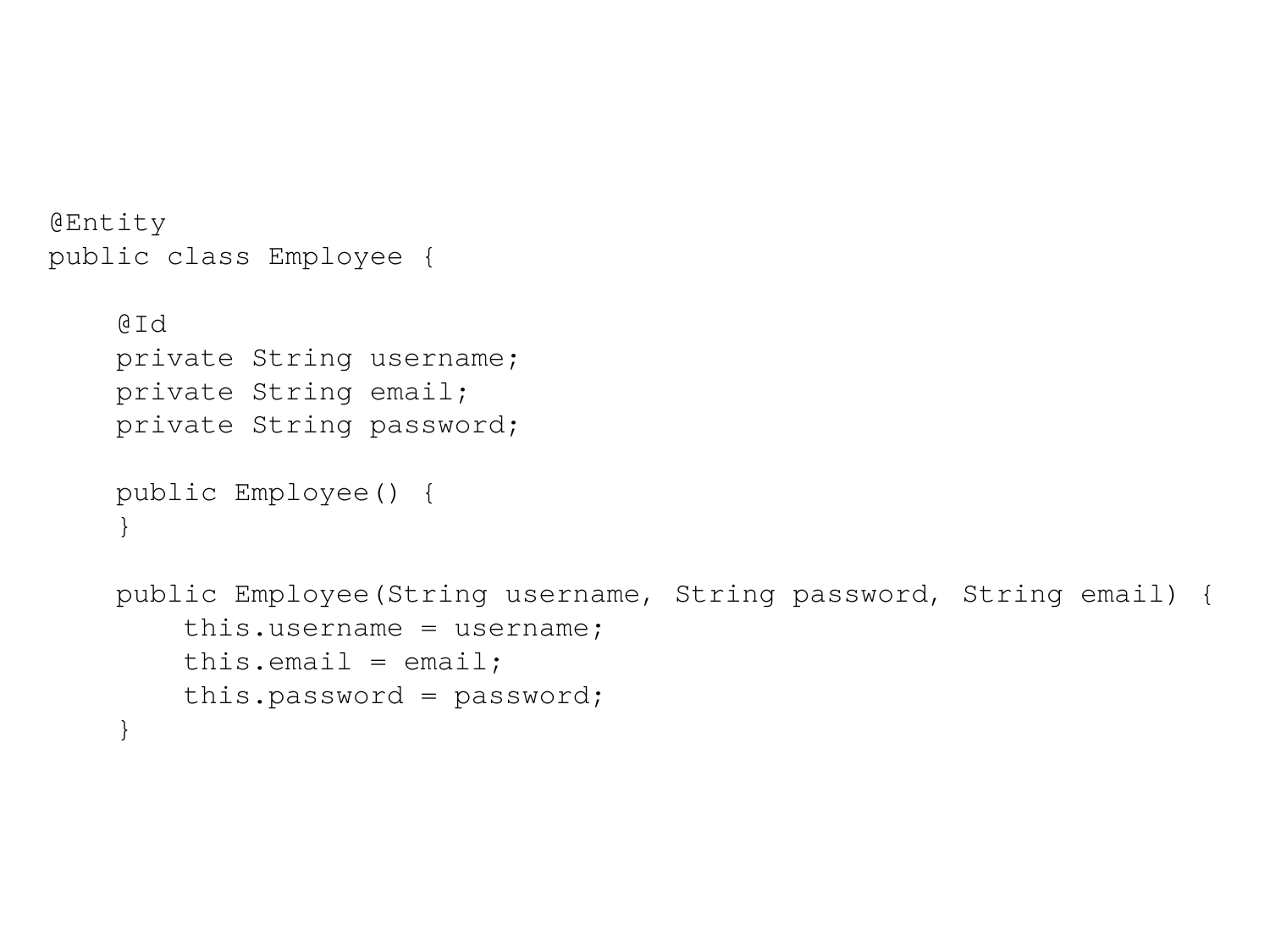

@Entity
public class Employee {
    @Id
    private String username;
    private String email;
    private String password;
    public Employee() {
    }
    public Employee(String username, String password, String email) {
        this.username = username;
        this.email = email;
        this.password = password;
    }